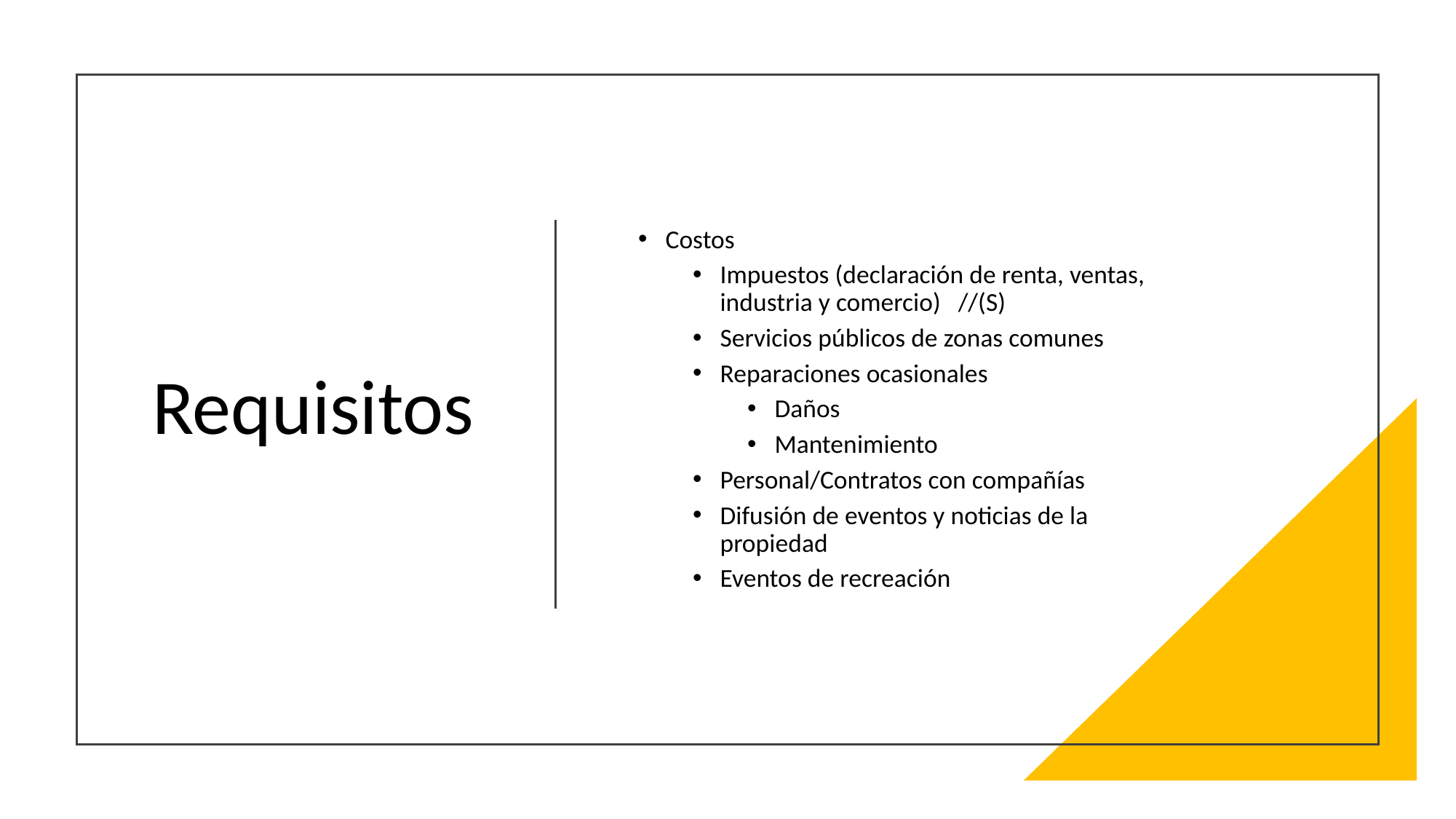

# Requisitos
Costos
Impuestos (declaración de renta, ventas, industria y comercio)   //(S)
Servicios públicos de zonas comunes
Reparaciones ocasionales
Daños
Mantenimiento
Personal/Contratos con compañías
Difusión de eventos y noticias de la propiedad
Eventos de recreación